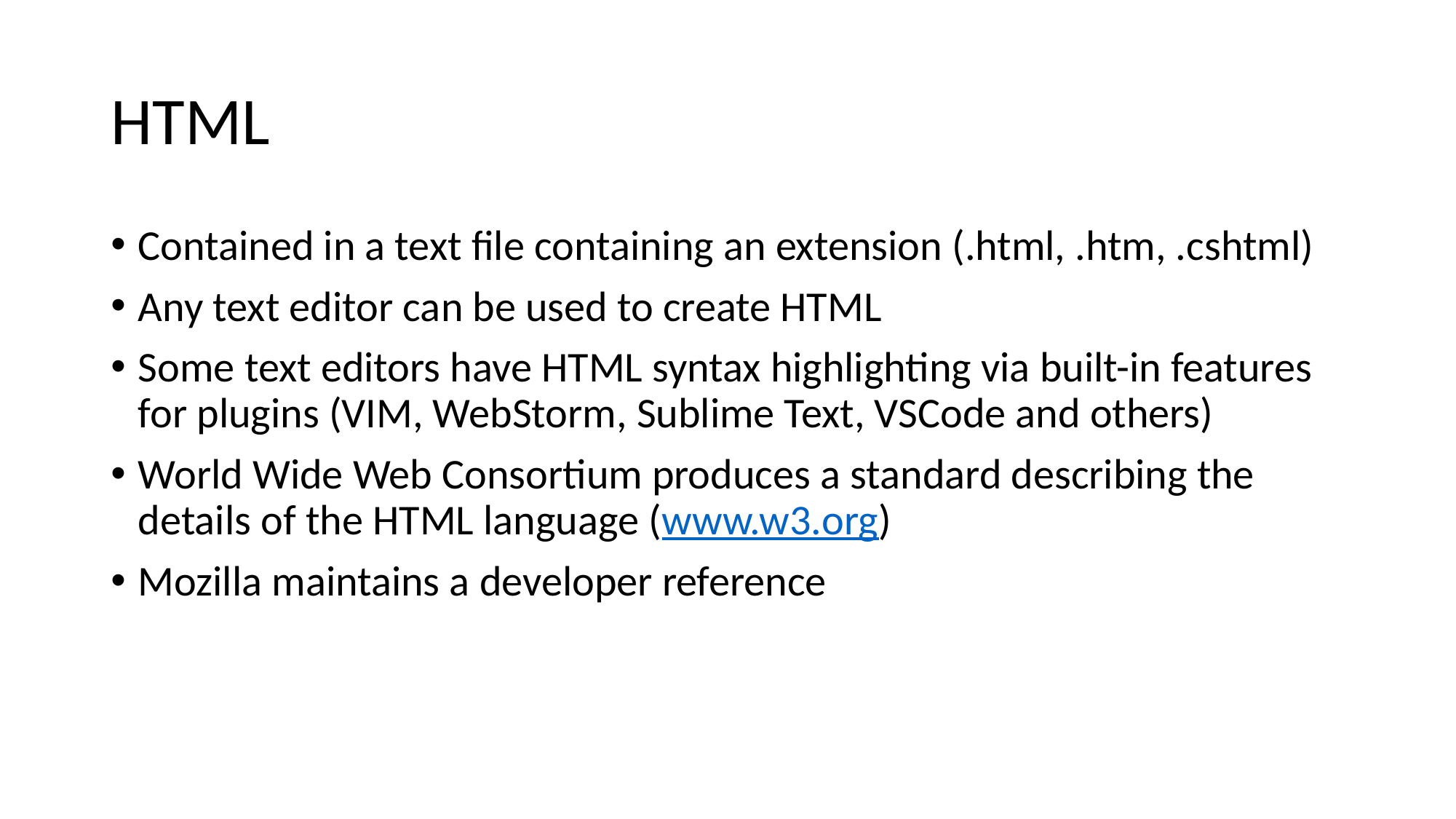

# HTML
Contained in a text file containing an extension (.html, .htm, .cshtml)
Any text editor can be used to create HTML
Some text editors have HTML syntax highlighting via built-in features for plugins (VIM, WebStorm, Sublime Text, VSCode and others)
World Wide Web Consortium produces a standard describing the details of the HTML language (www.w3.org)
Mozilla maintains a developer reference